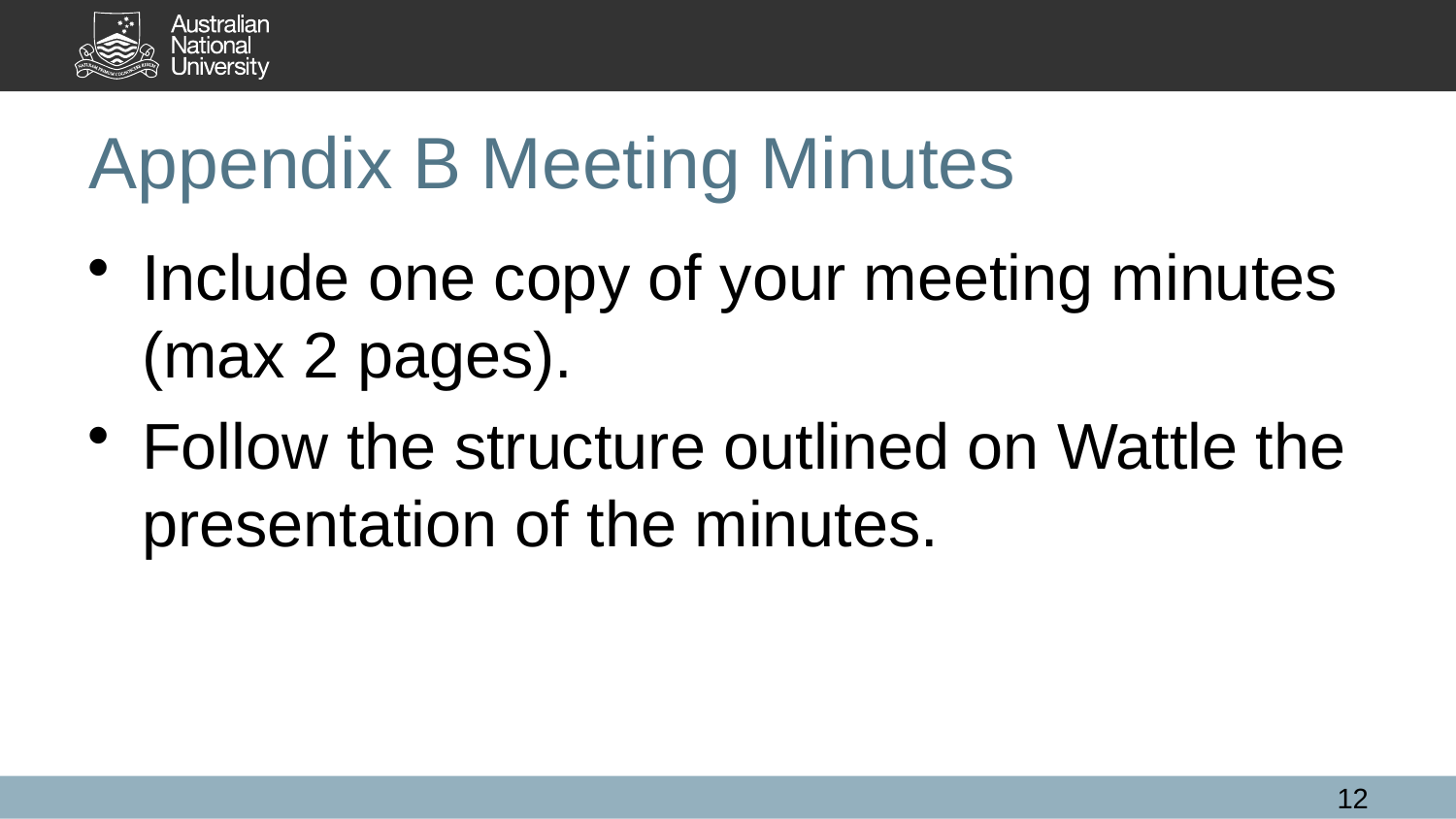

# Appendix B Meeting Minutes
Include one copy of your meeting minutes (max 2 pages).
Follow the structure outlined on Wattle the presentation of the minutes.

12